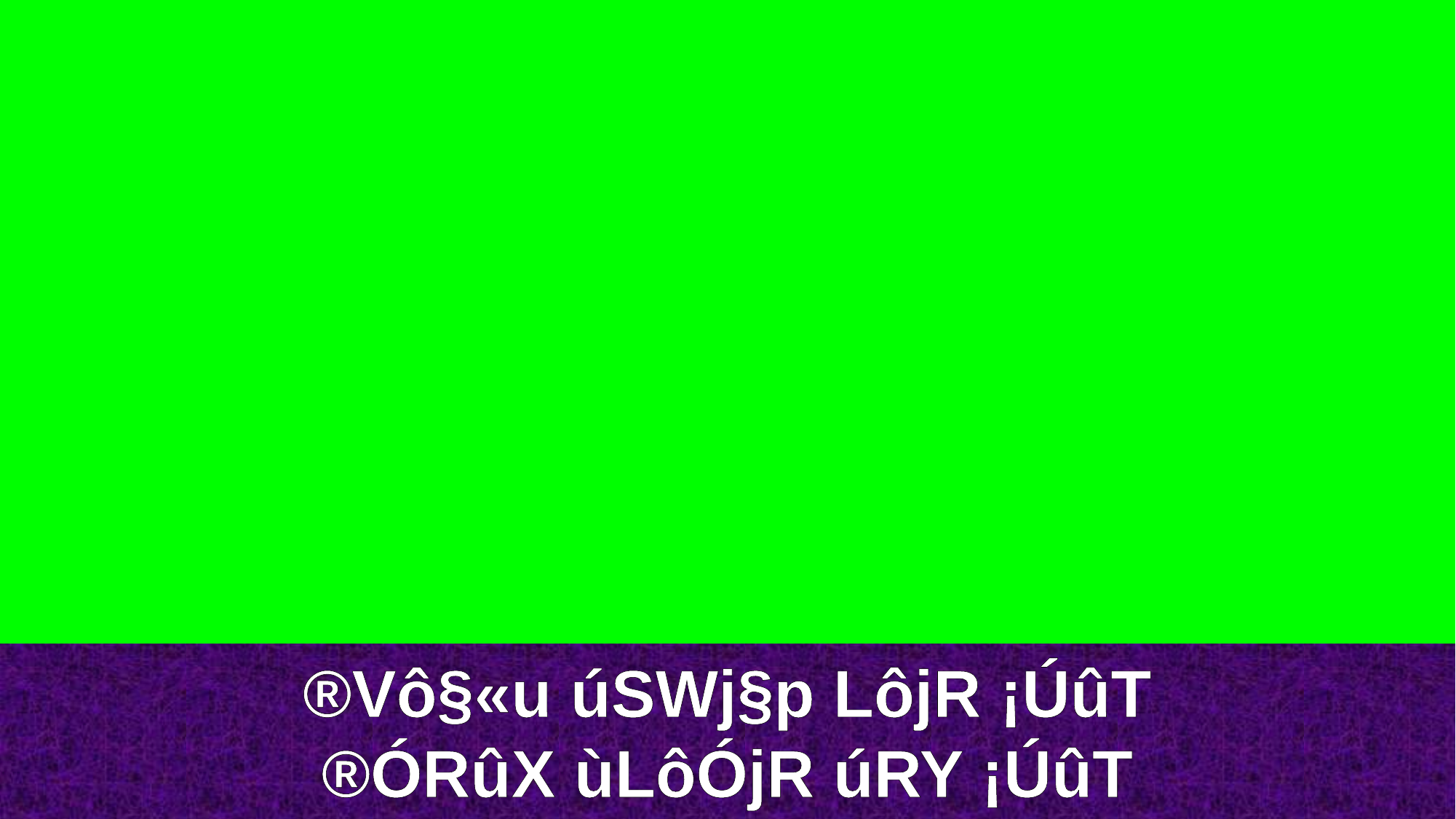

®Vô§«u úSWj§p LôjR ¡ÚûT
®ÓRûX ùLôÓjR úRY ¡ÚûT